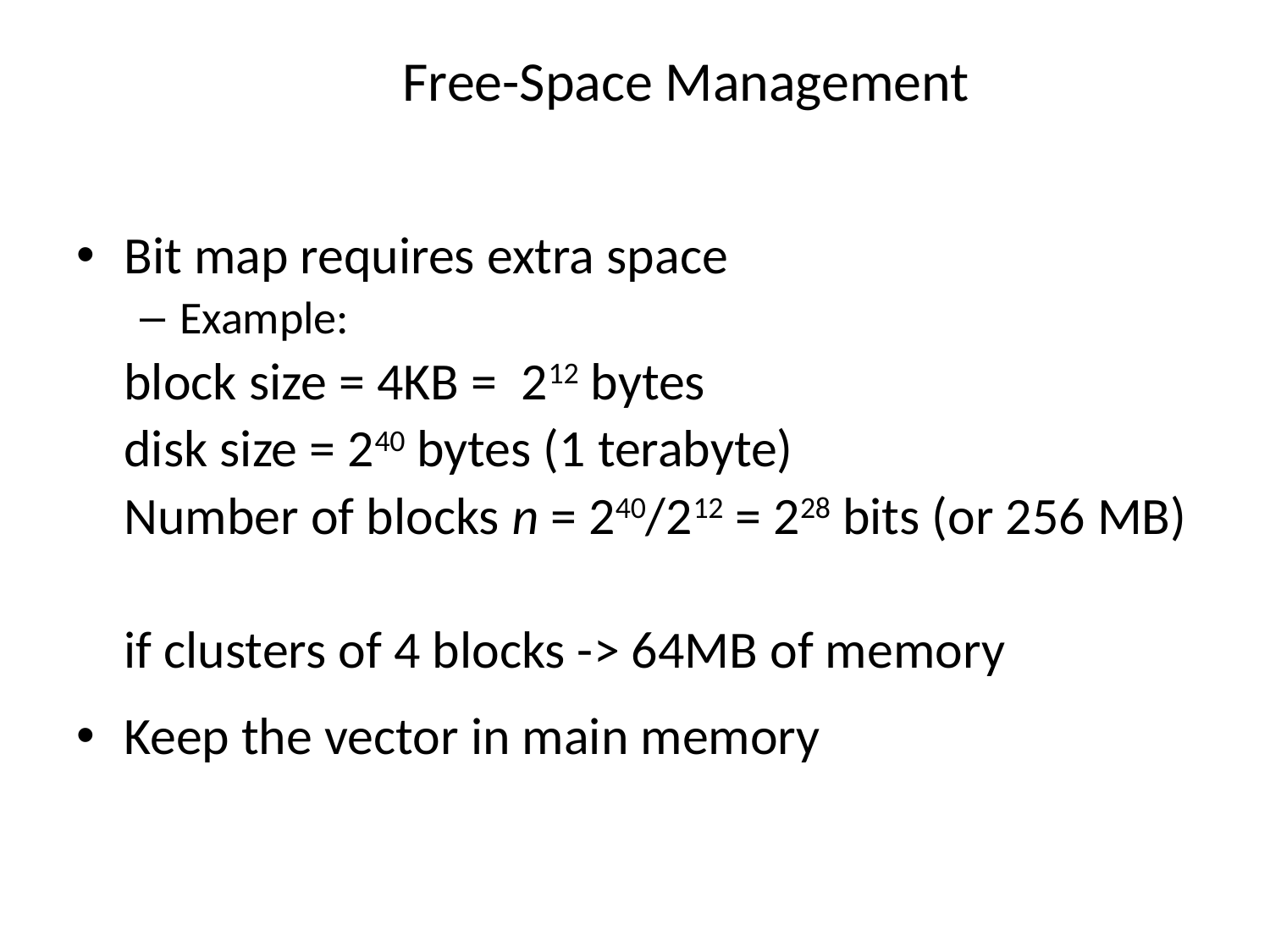

# Free-Space Management
Bit map requires extra space
Example:
		block size = 4KB =  212 bytes
		disk size = 240 bytes (1 terabyte)
		Number of blocks n = 240/212 = 228 bits (or 256 MB)

		if clusters of 4 blocks -> 64MB of memory

Keep the vector in main memory